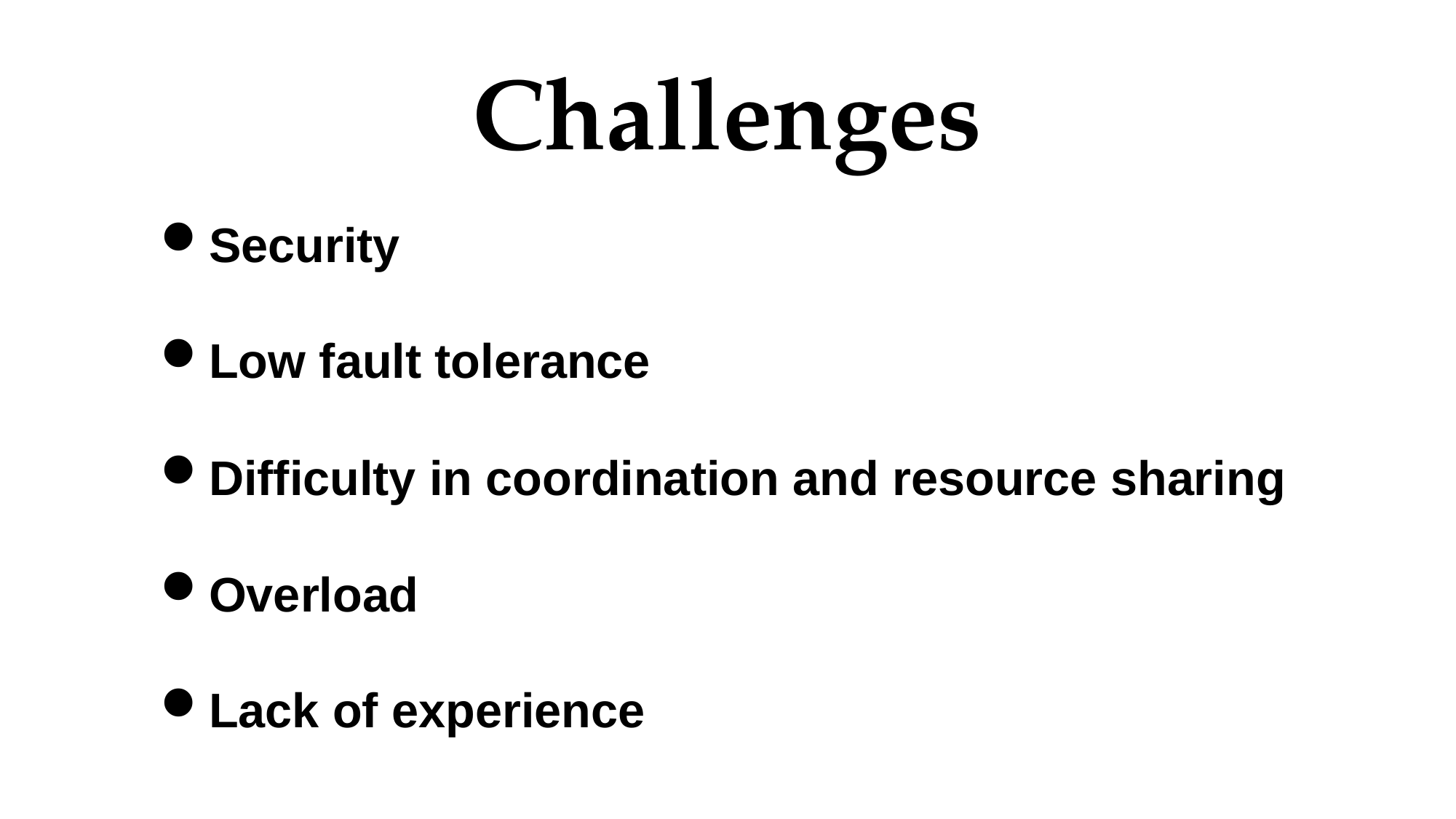

Challenges
Security
Low fault tolerance
Difficulty in coordination and resource sharing
Overload
Lack of experience